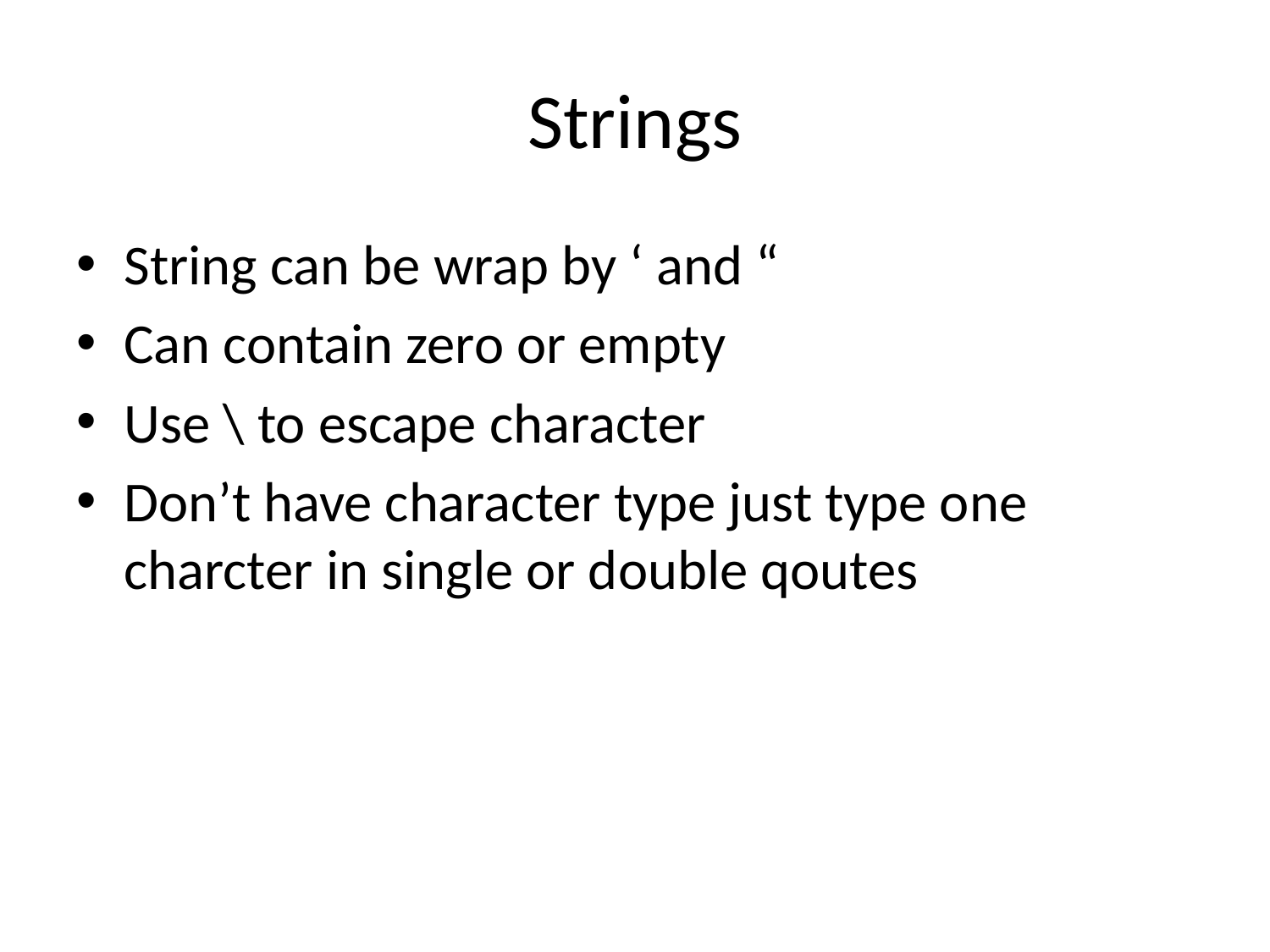

# Strings
String can be wrap by ‘ and “
Can contain zero or empty
Use \ to escape character
Don’t have character type just type one charcter in single or double qoutes